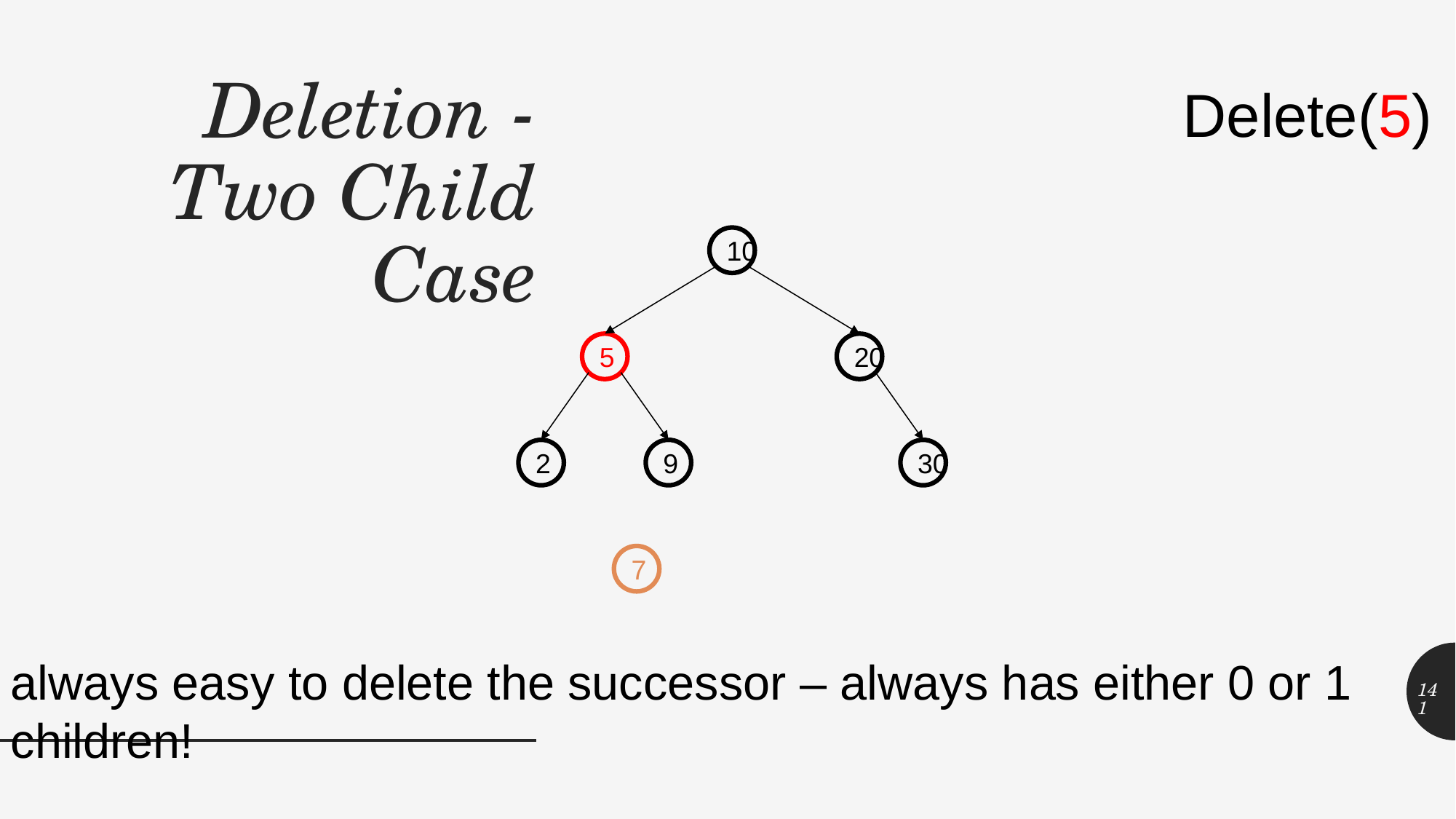

# Deletion - Two Child Case
Delete(5)
10
5
20
2
9
30
7

always easy to delete the successor – always has either 0 or 1 children!
141